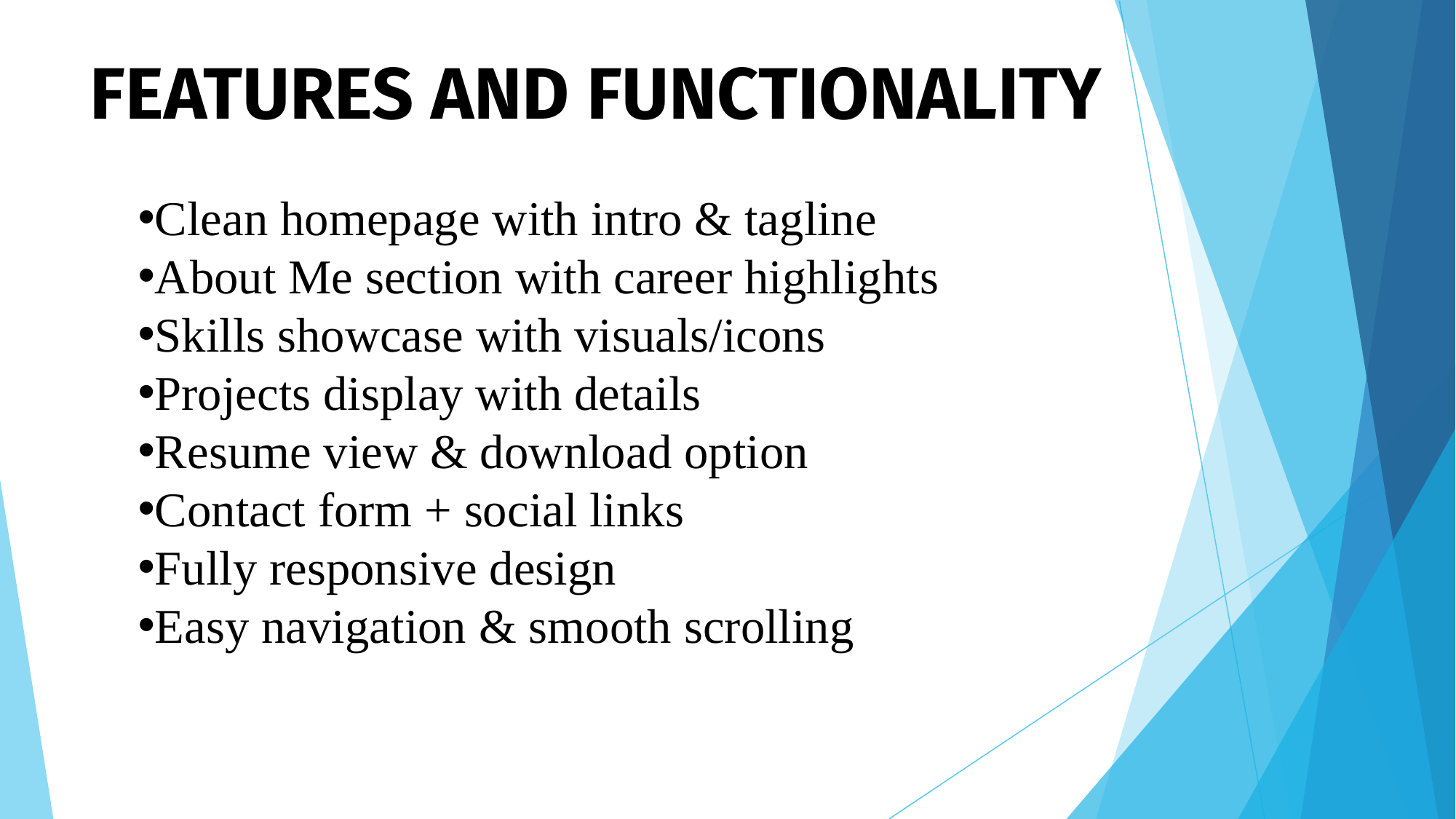

# FEATURES AND FUNCTIONALITY
Clean homepage with intro & tagline
About Me section with career highlights
Skills showcase with visuals/icons
Projects display with details
Resume view & download option
Contact form + social links
Fully responsive design
Easy navigation & smooth scrolling